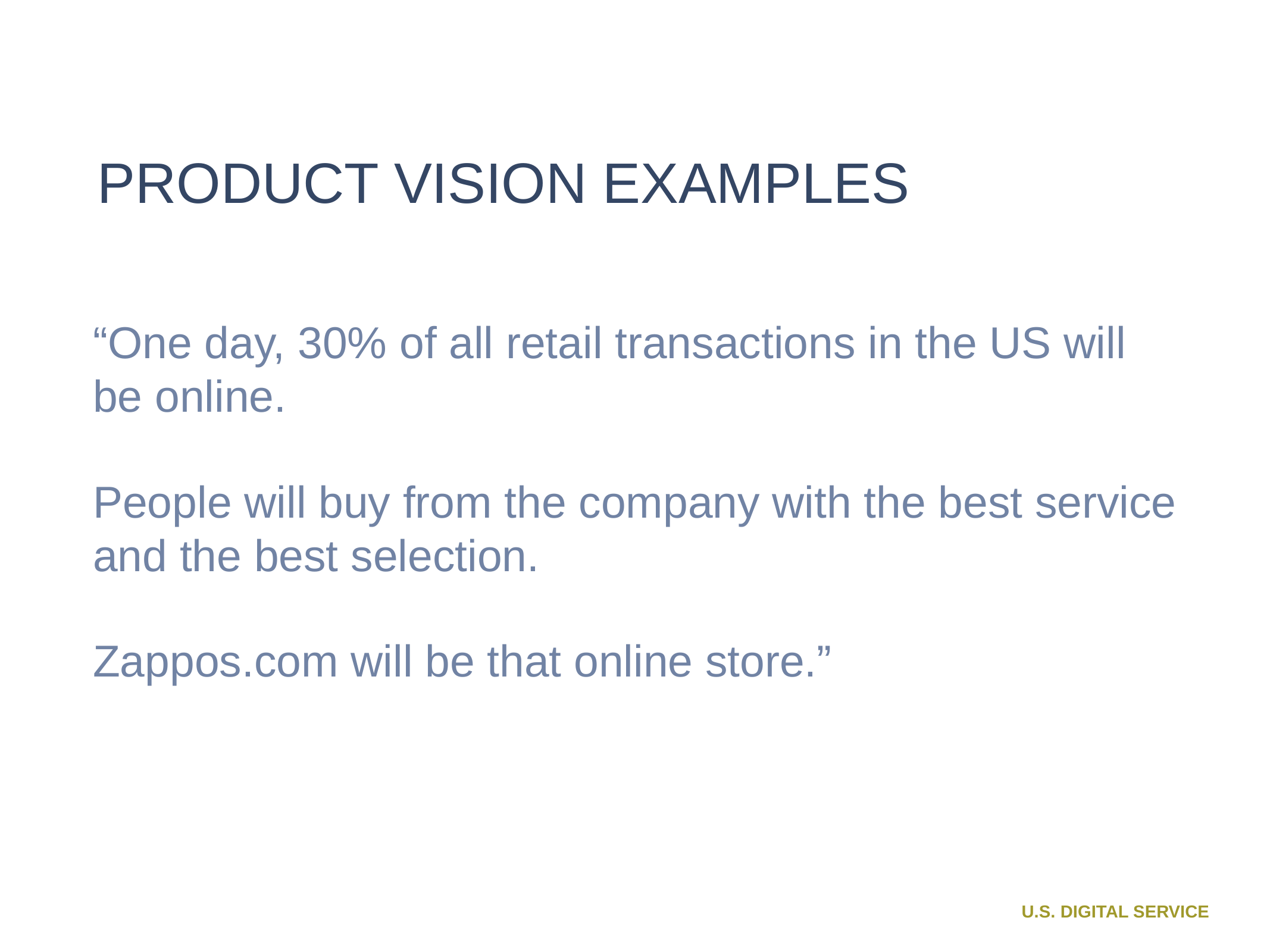

# PRODUCT VISION EXAMPLES
“One day, 30% of all retail transactions in the US will be online.
People will buy from the company with the best service and the best selection.
Zappos.com will be that online store.”